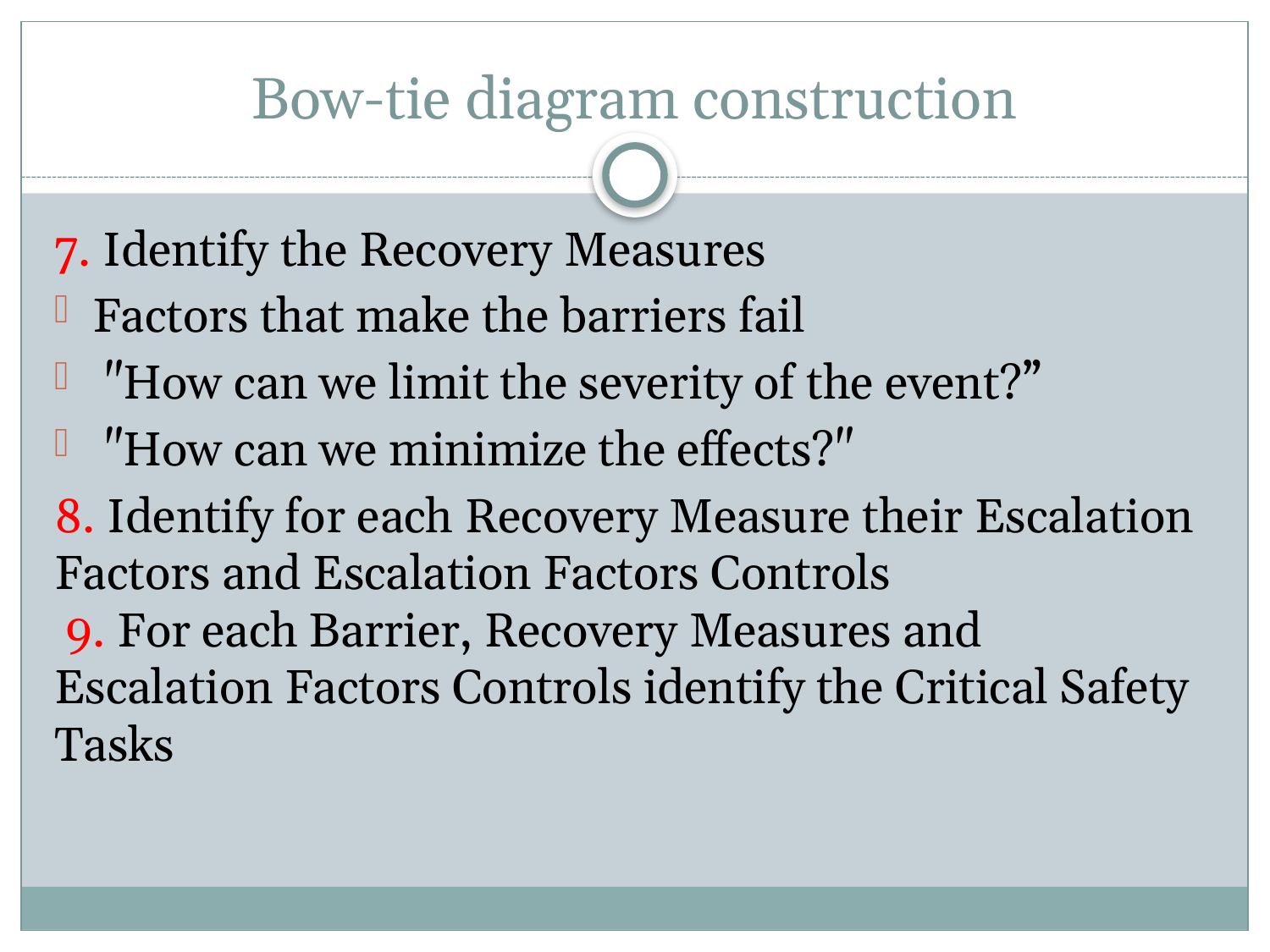

# Bow-tie diagram construction
7. Identify the Recovery Measures
Factors that make the barriers fail
 "How can we limit the severity of the event?”
 "How can we minimize the effects?"
8. Identify for each Recovery Measure their Escalation Factors and Escalation Factors Controls
 9. For each Barrier, Recovery Measures and Escalation Factors Controls identify the Critical Safety Tasks